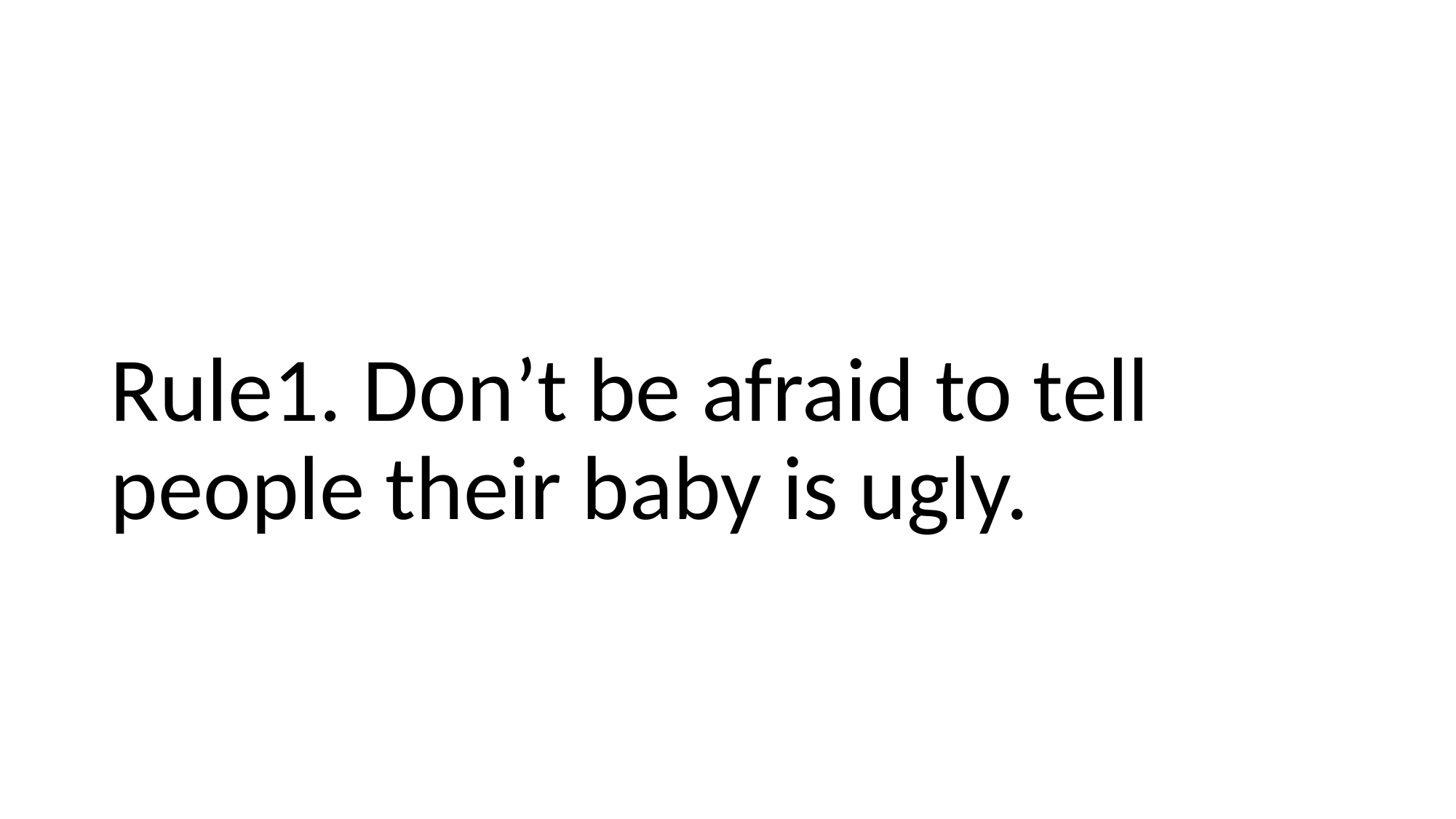

# Rule1. Don’t be afraid to tell people their baby is ugly.